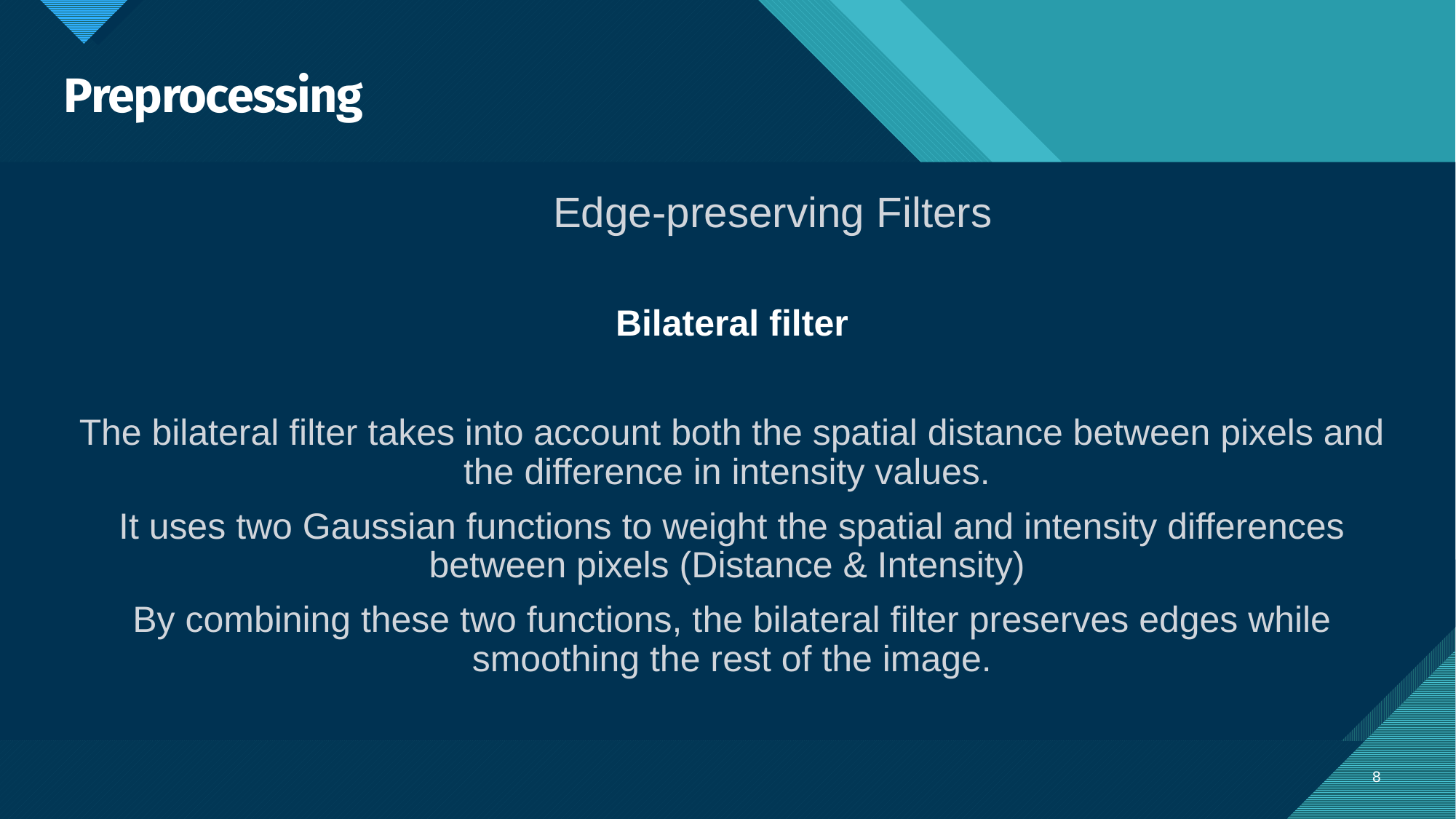

# Preprocessing
Edge-preserving Filters
Bilateral filter

The bilateral filter takes into account both the spatial distance between pixels and the difference in intensity values.
It uses two Gaussian functions to weight the spatial and intensity differences between pixels (Distance & Intensity)
By combining these two functions, the bilateral filter preserves edges while smoothing the rest of the image.
8